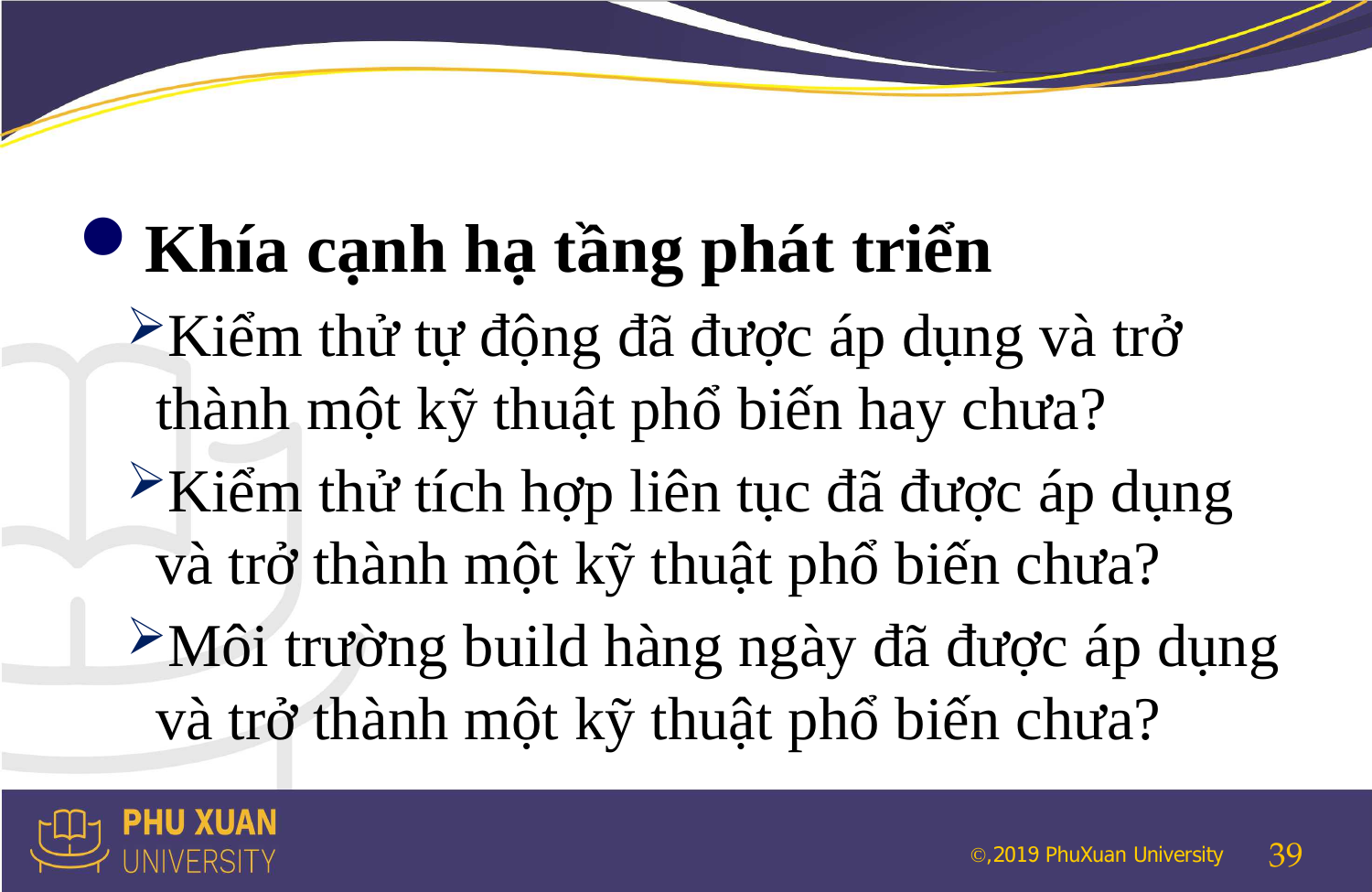

#
Khía cạnh hạ tầng phát triển
Kiểm thử tự động đã được áp dụng và trở thành một kỹ thuật phổ biến hay chưa?
Kiểm thử tích hợp liên tục đã được áp dụng và trở thành một kỹ thuật phổ biến chưa?
Môi trường build hàng ngày đã được áp dụng và trở thành một kỹ thuật phổ biến chưa?

39